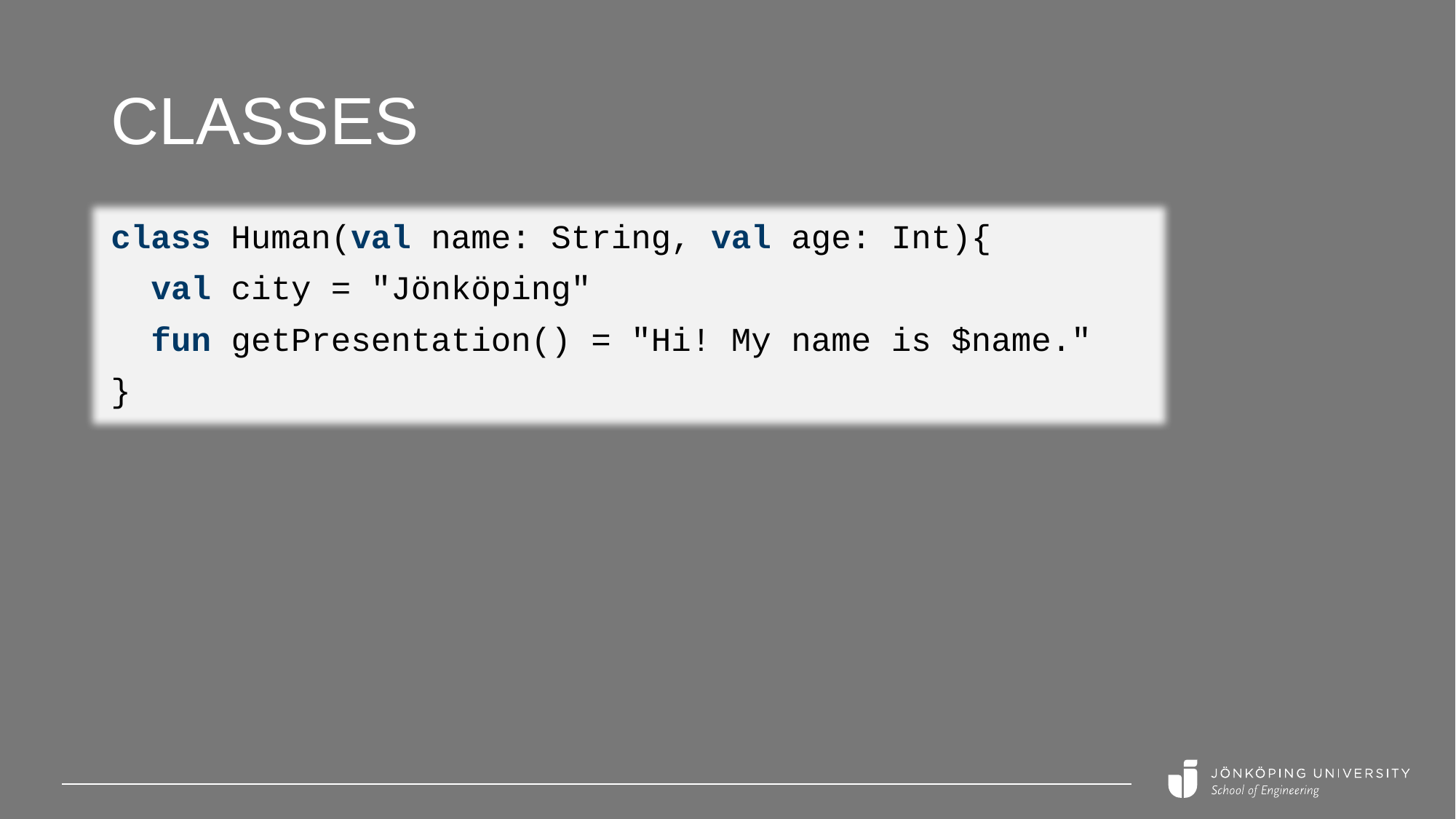

# classes
class Human(val name: String, val age: Int){
  val city = "Jönköping"
  fun getPresentation() = "Hi! My name is $name."
}